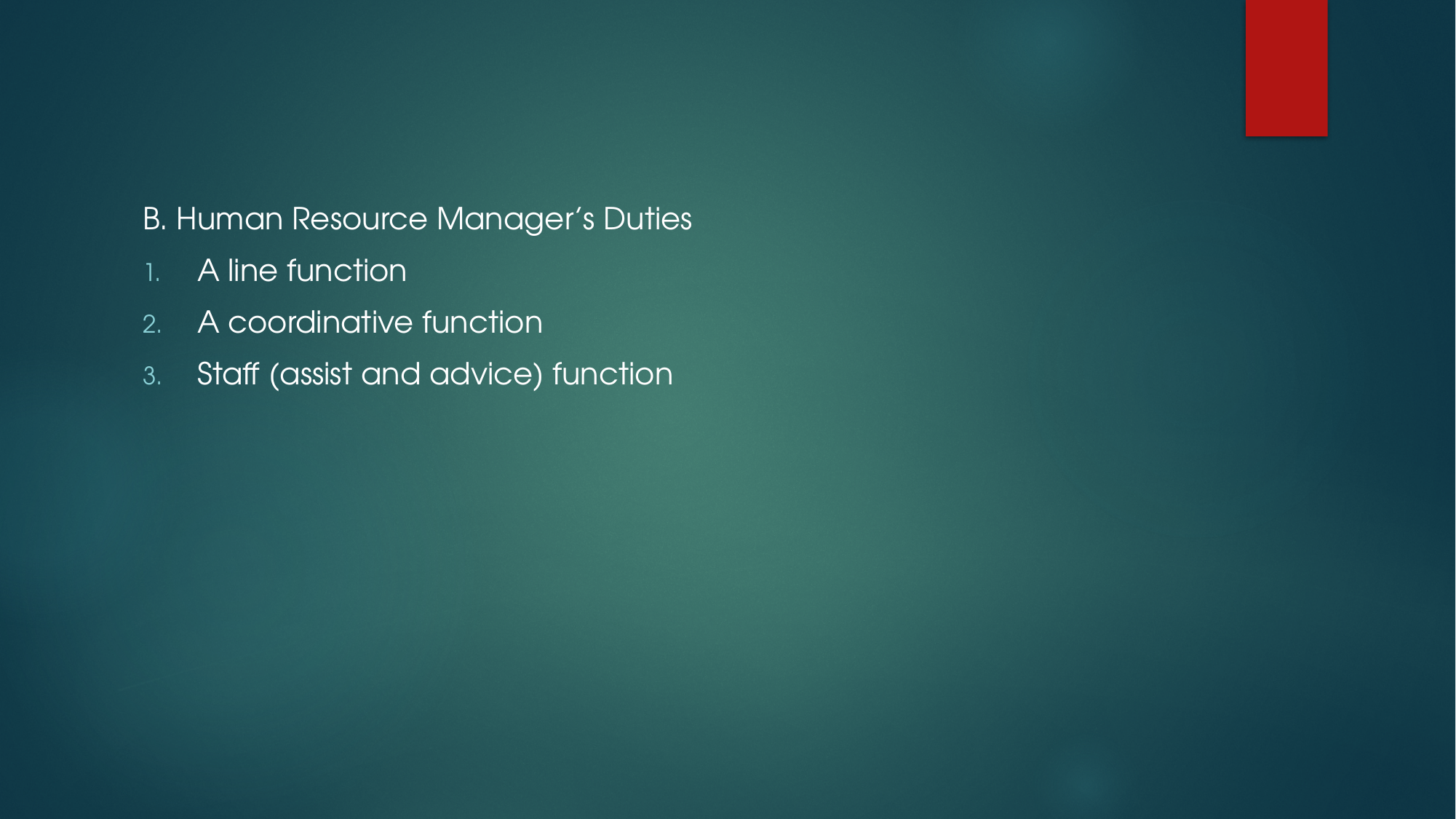

B. Human Resource Manager’s Duties
A line function
A coordinative function
Staff (assist and advice) function